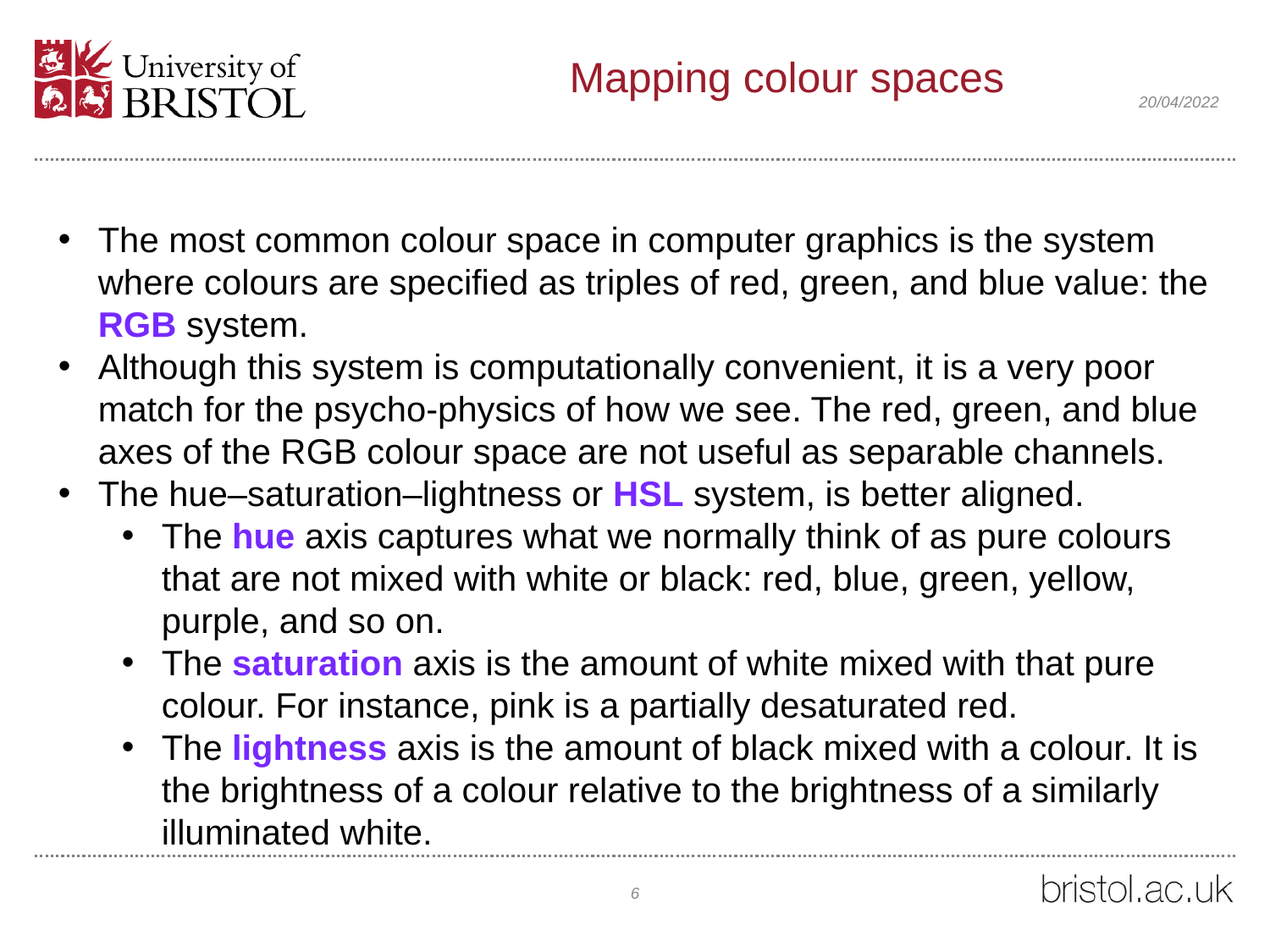

# Mapping colour spaces
20/04/2022
The most common colour space in computer graphics is the system where colours are specified as triples of red, green, and blue value: the RGB system.
Although this system is computationally convenient, it is a very poor match for the psycho-physics of how we see. The red, green, and blue axes of the RGB colour space are not useful as separable channels.
The hue–saturation–lightness or HSL system, is better aligned.
The hue axis captures what we normally think of as pure colours that are not mixed with white or black: red, blue, green, yellow, purple, and so on.
The saturation axis is the amount of white mixed with that pure colour. For instance, pink is a partially desaturated red.
The lightness axis is the amount of black mixed with a colour. It is the brightness of a colour relative to the brightness of a similarly illuminated white.

6